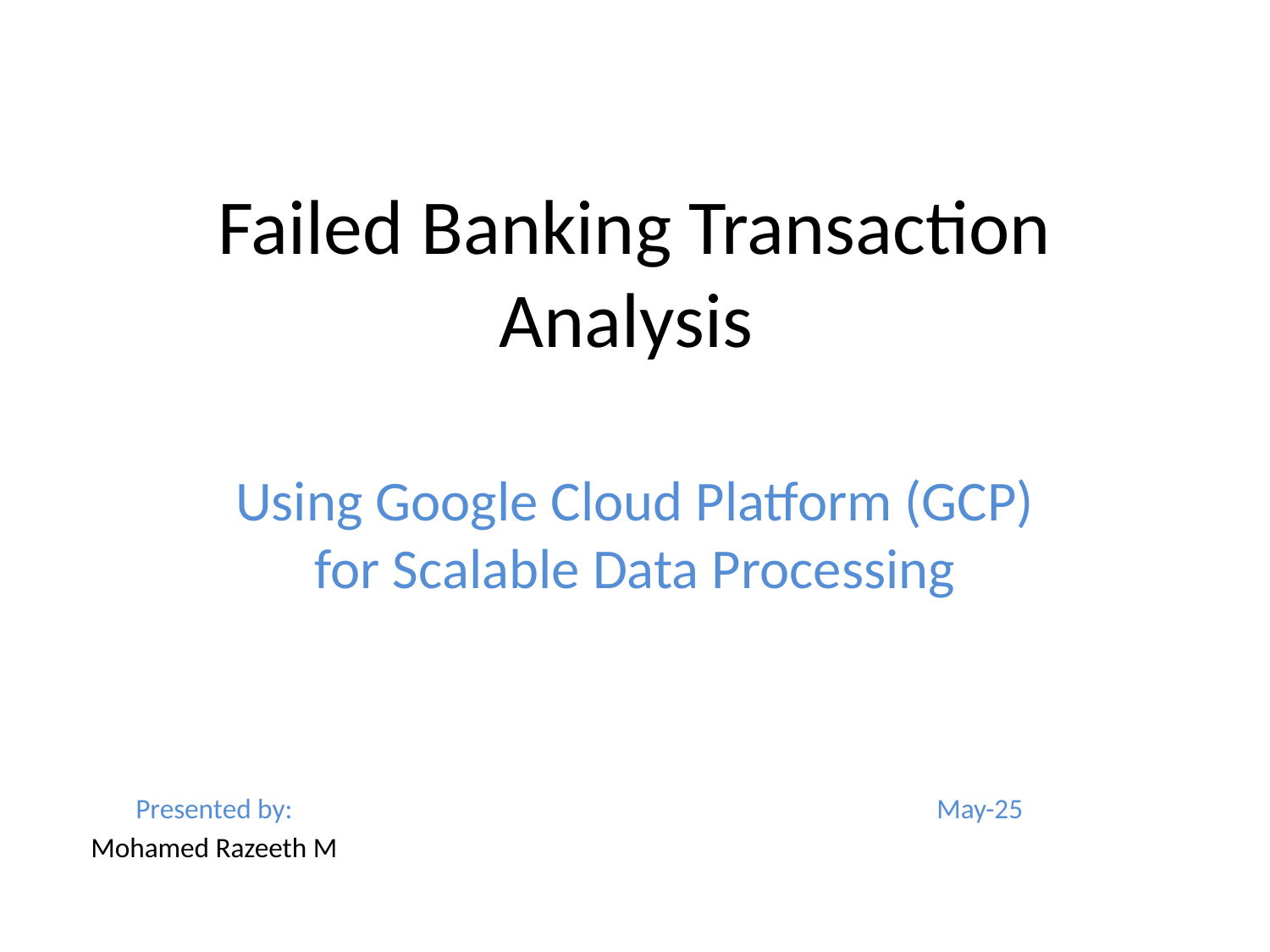

# Failed Banking Transaction Analysis
Using Google Cloud Platform (GCP) for Scalable Data Processing
May-25
Presented by:
Mohamed Razeeth M